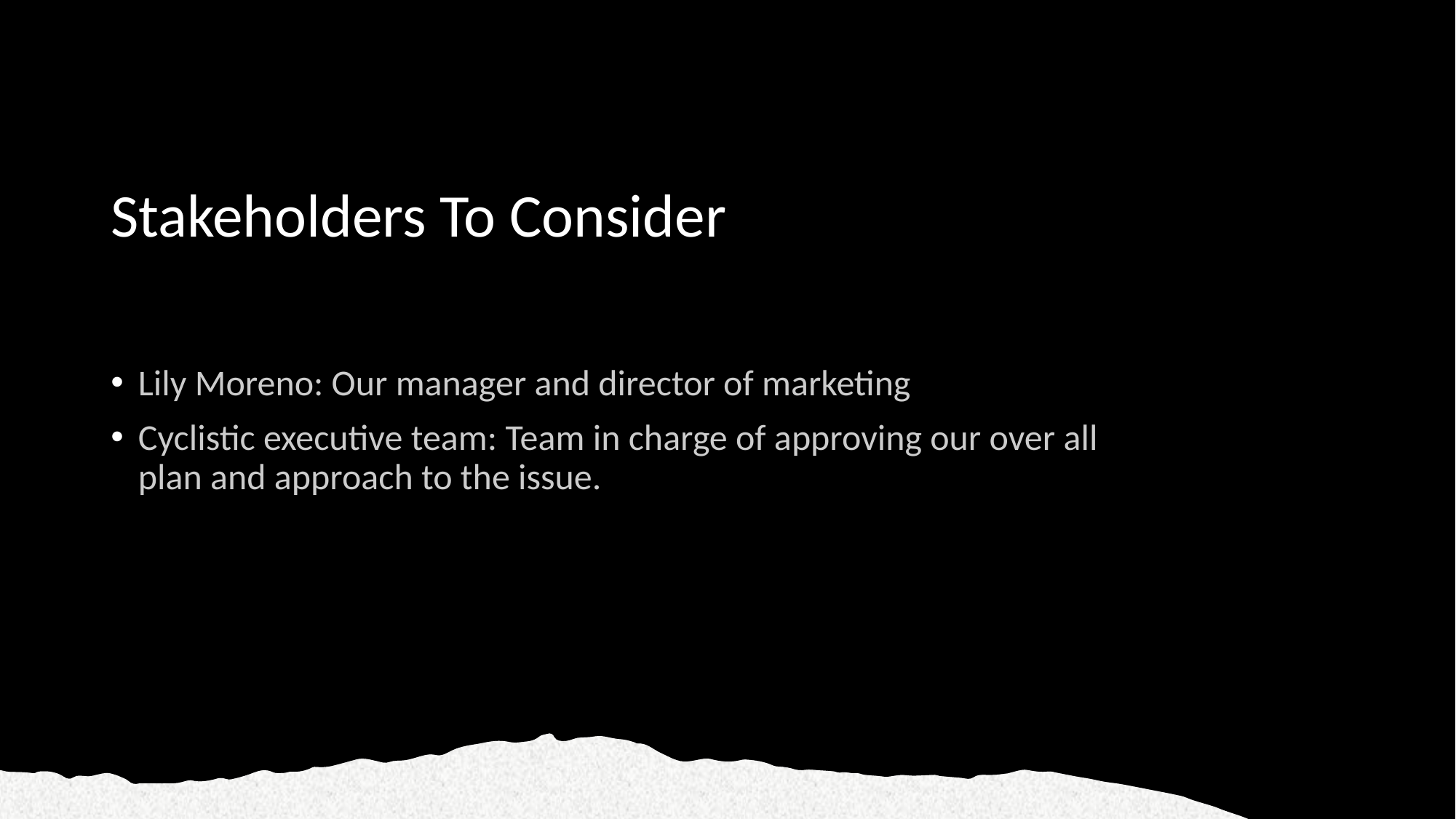

# Stakeholders To Consider
Lily Moreno: Our manager and director of marketing
Cyclistic executive team: Team in charge of approving our over all plan and approach to the issue.